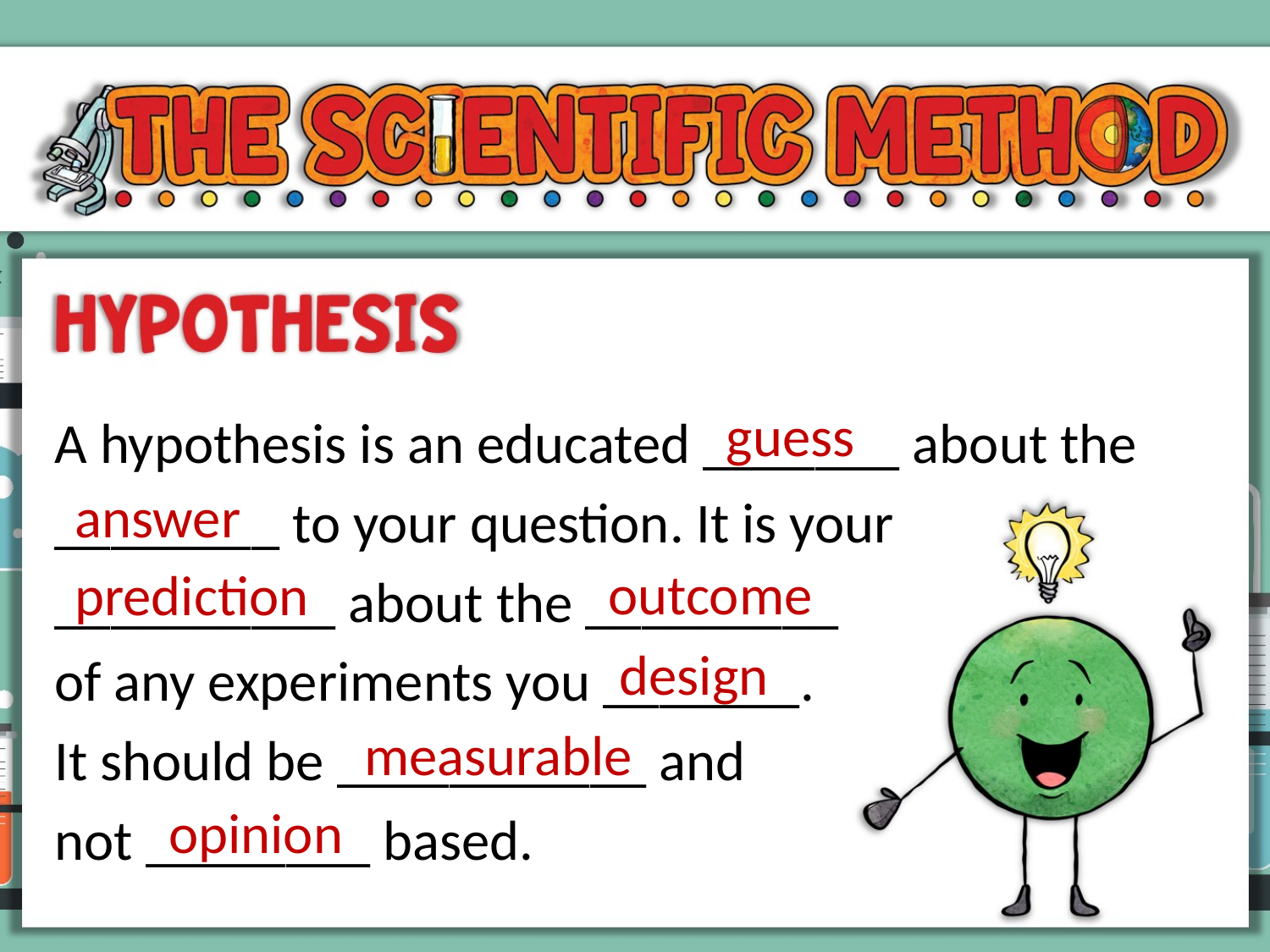

A hypothesis is an educated _______ about the ________ to your question. It is your
__________ about the _________
of any experiments you _______.
It should be ___________ and
not ________ based.
guess
answer
outcome
prediction
design
measurable
opinion